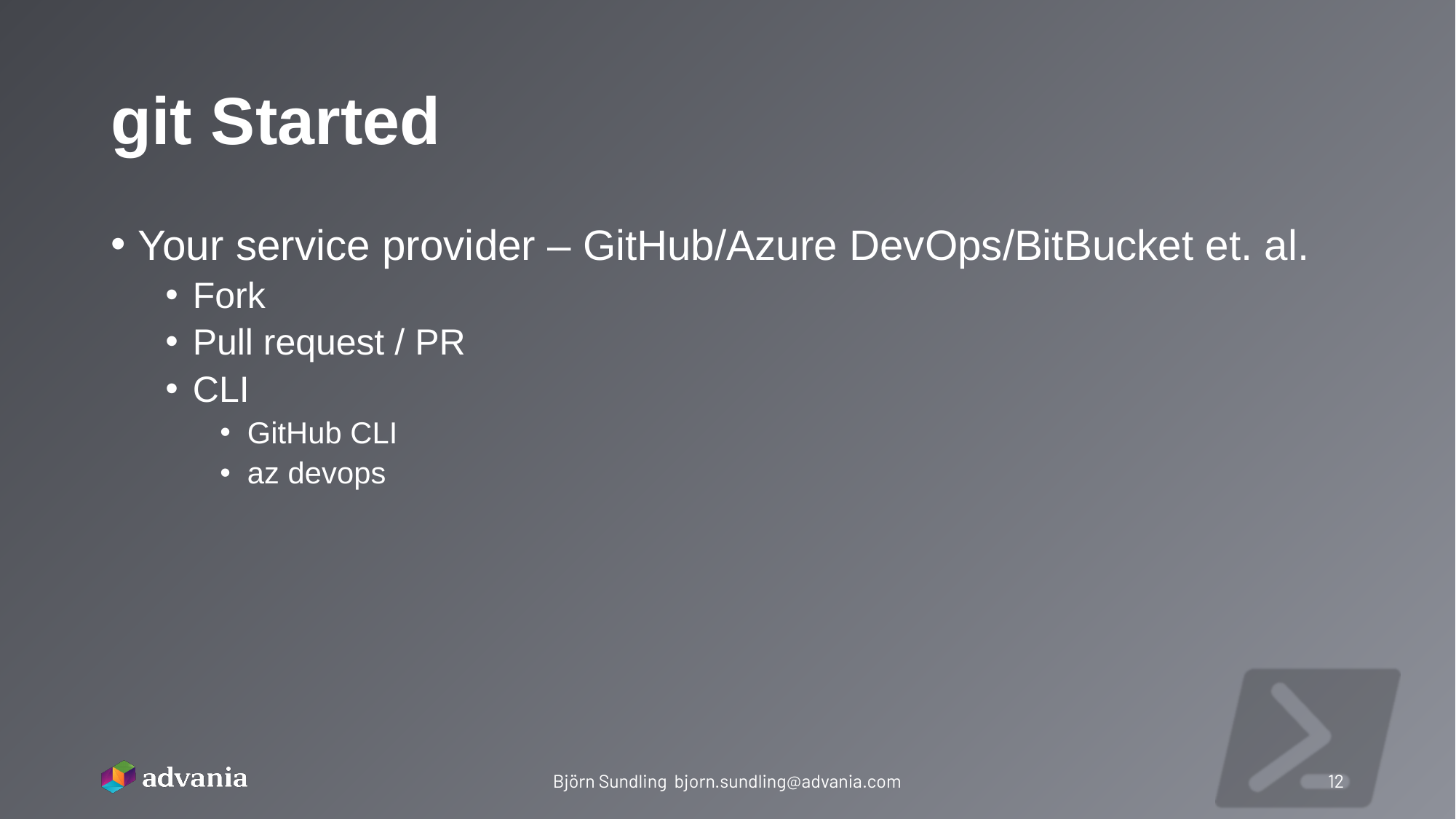

# git Started
Your service provider – GitHub/Azure DevOps/BitBucket et. al.
Fork
Pull request / PR
CLI
GitHub CLI
az devops

Björn Sundling  bjorn.sundling@advania.com
12